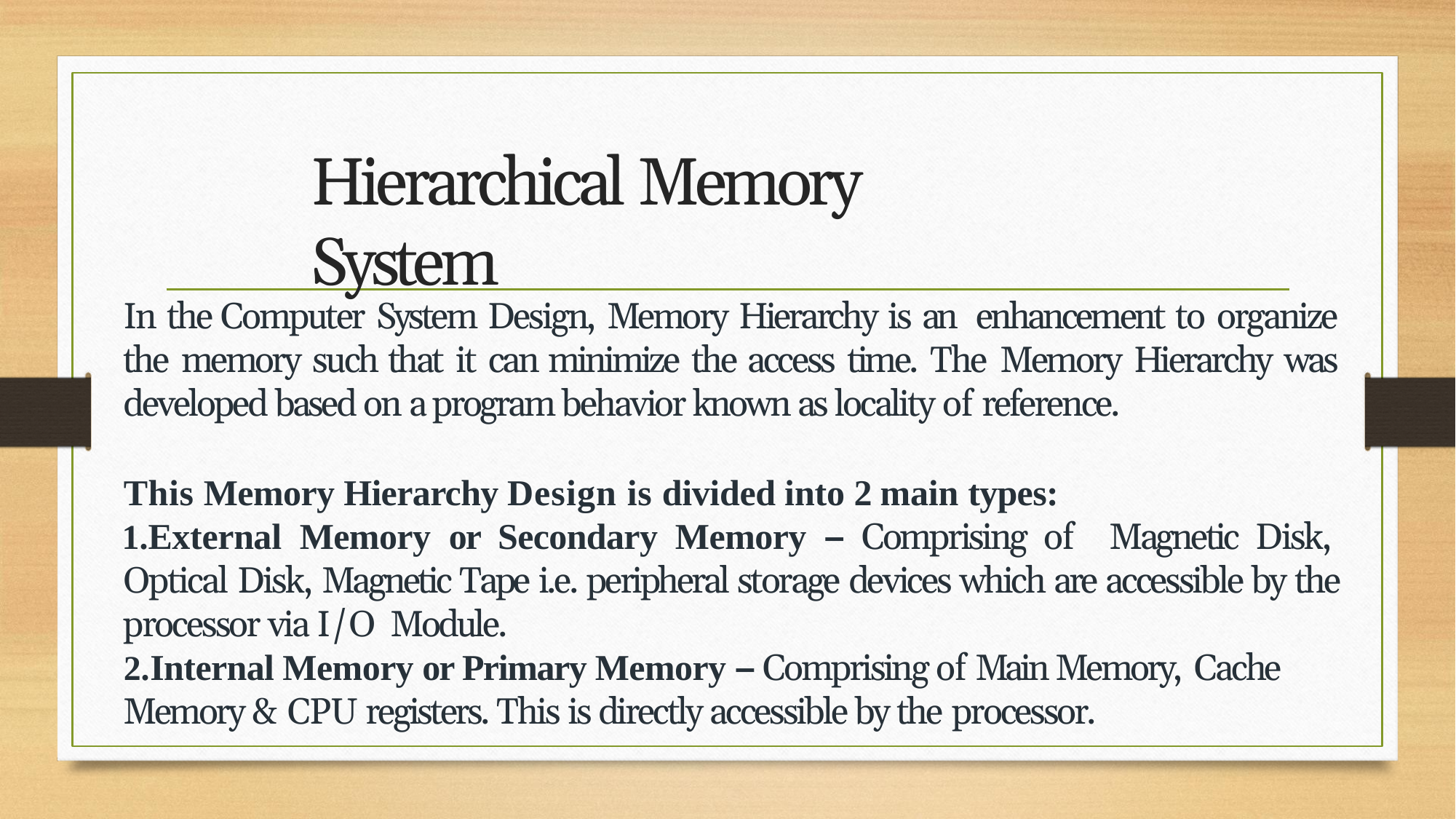

# Hierarchical Memory System

In the Computer System Design, Memory Hierarchy is an  enhancement to organize  the memory such that it can minimize the access time. The Memory Hierarchy was  developed based on a program behavior known as locality of reference.

This Memory Hierarchy Design is divided into 2 main types:
External Memory or Secondary Memory – Comprising of  Magnetic Disk,  Optical Disk, Magnetic Tape i.e. peripheral storage devices which are accessible by the  processor via I/O Module.
Internal Memory or Primary Memory – Comprising of Main Memory, Cache
Memory & CPU registers. This is directly accessible by the processor.